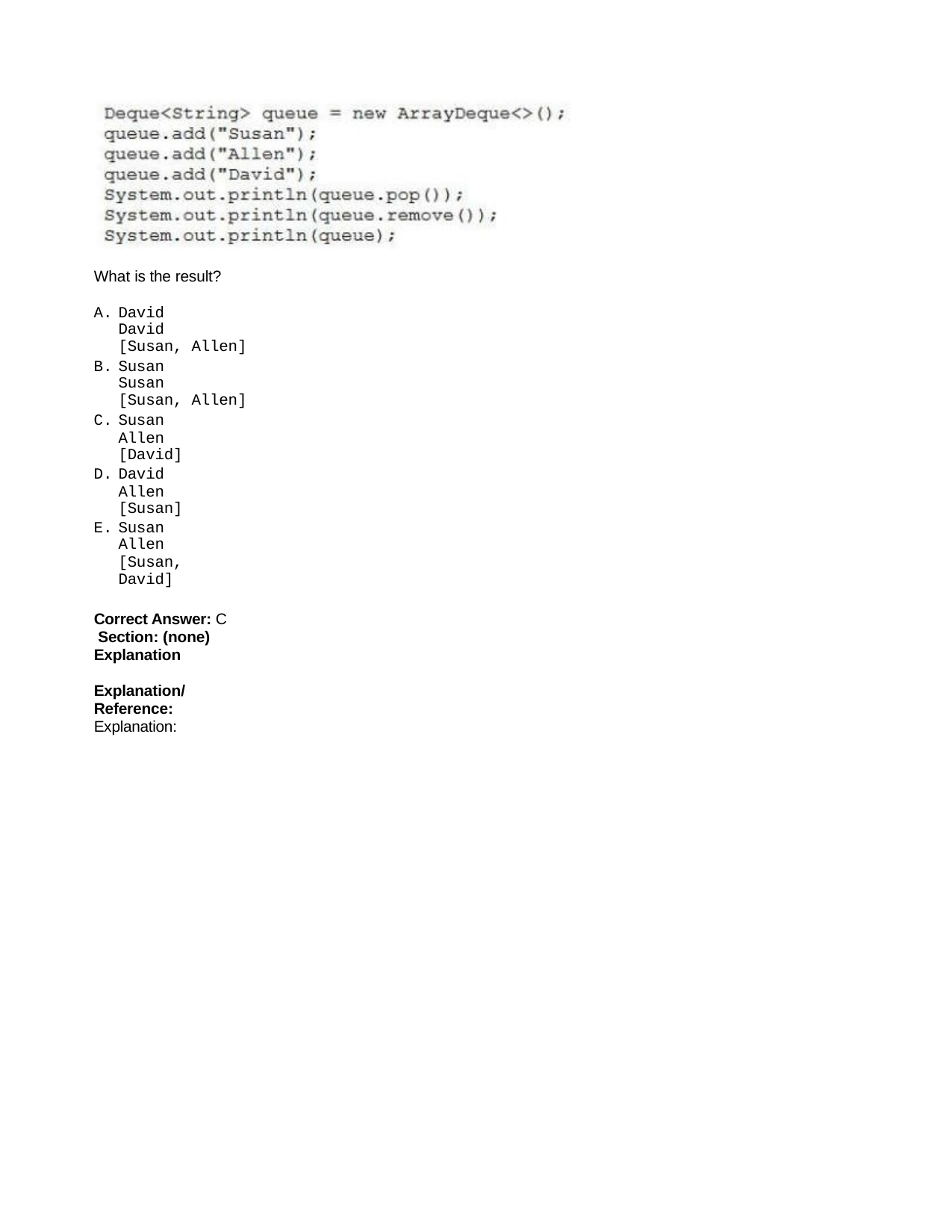

What is the result?

David
David
[Susan, Allen]
Susan
Susan
[Susan, Allen]
Susan
Allen  [David]
David
Allen  [Susan]
Susan
Allen
[Susan, David]

Correct Answer: C  Section: (none)  Explanation

Explanation/Reference:
Explanation: